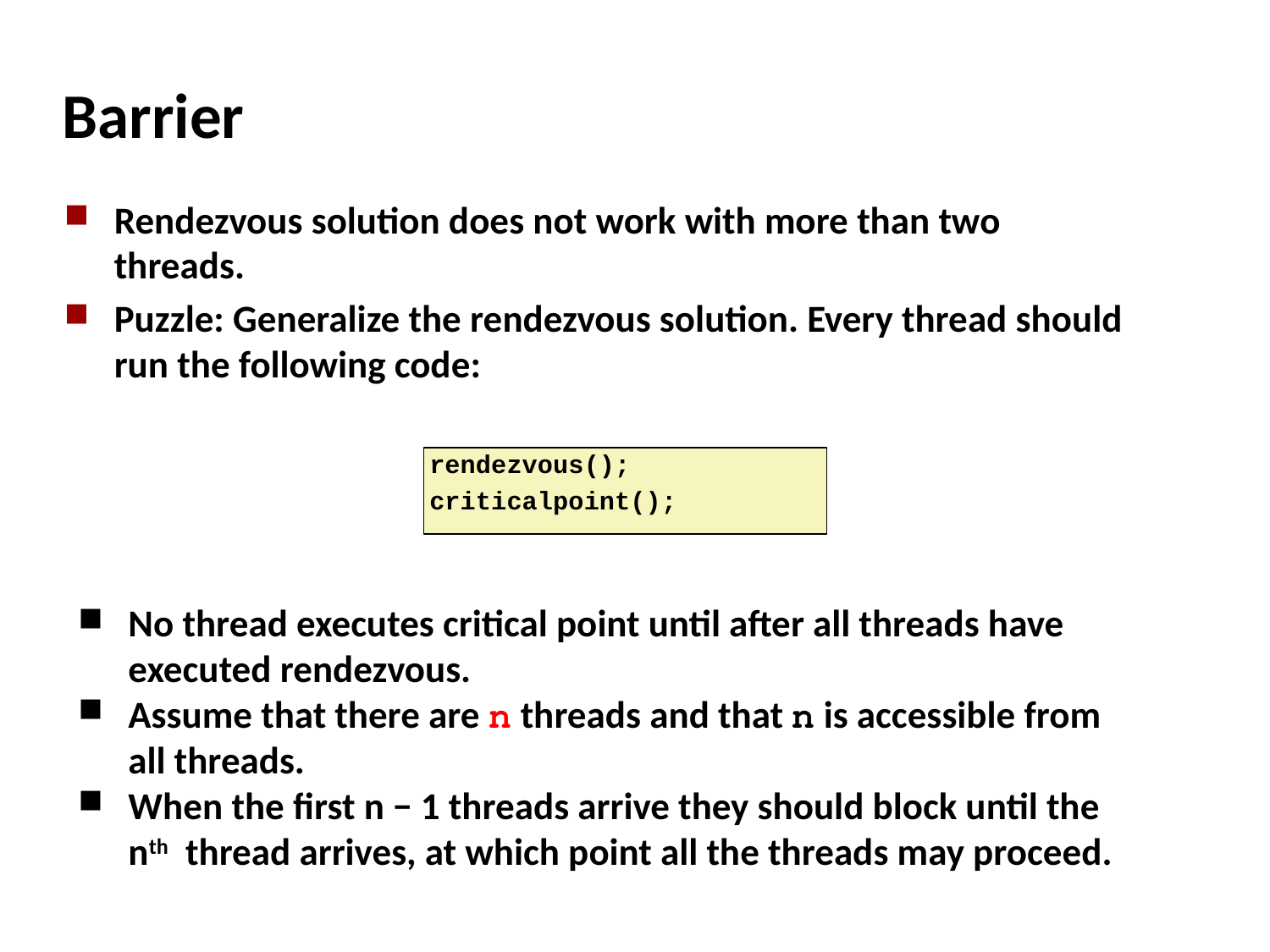

# Barrier
Rendezvous solution does not work with more than two threads.
Puzzle: Generalize the rendezvous solution. Every thread should run the following code:

No thread executes critical point until after all threads have executed rendezvous.
Assume that there are n threads and that n is accessible from all threads.
When the first n − 1 threads arrive they should block until the nth  thread arrives, at which point all the threads may proceed.
rendezvous();
criticalpoint();